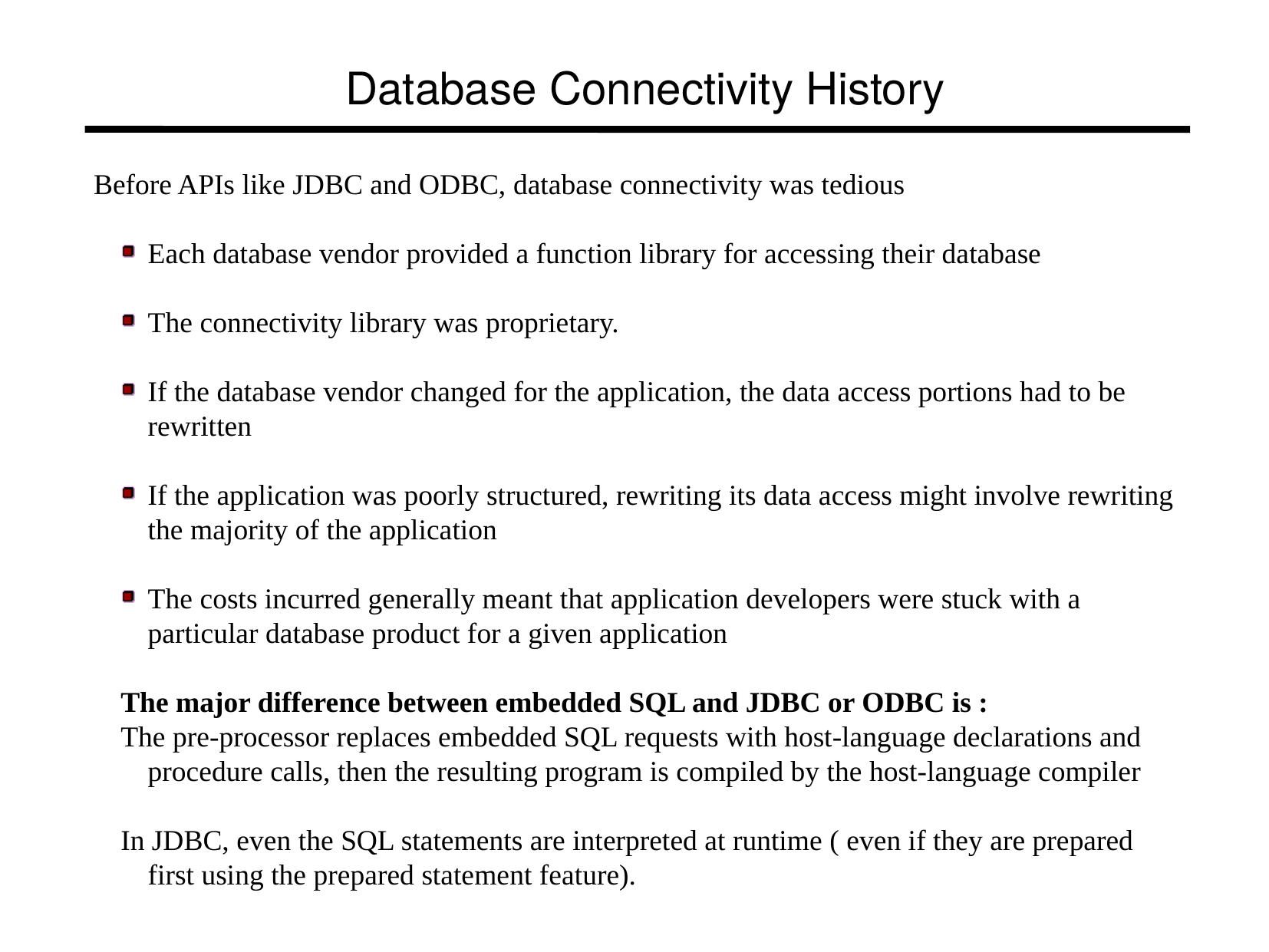

Database Connectivity History

Before APIs like JDBC and ODBC, database connectivity was tedious

Each database vendor provided a function library for accessing their database

The connectivity library was proprietary.

If the database vendor changed for the application, the data access portions had to be rewritten

If the application was poorly structured, rewriting its data access might involve rewriting the majority of the application

The costs incurred generally meant that application developers were stuck with a particular database product for a given application

The major difference between embedded SQL and JDBC or ODBC is :
The pre-processor replaces embedded SQL requests with host-language declarations and procedure calls, then the resulting program is compiled by the host-language compiler

In JDBC, even the SQL statements are interpreted at runtime ( even if they are prepared first using the prepared statement feature).